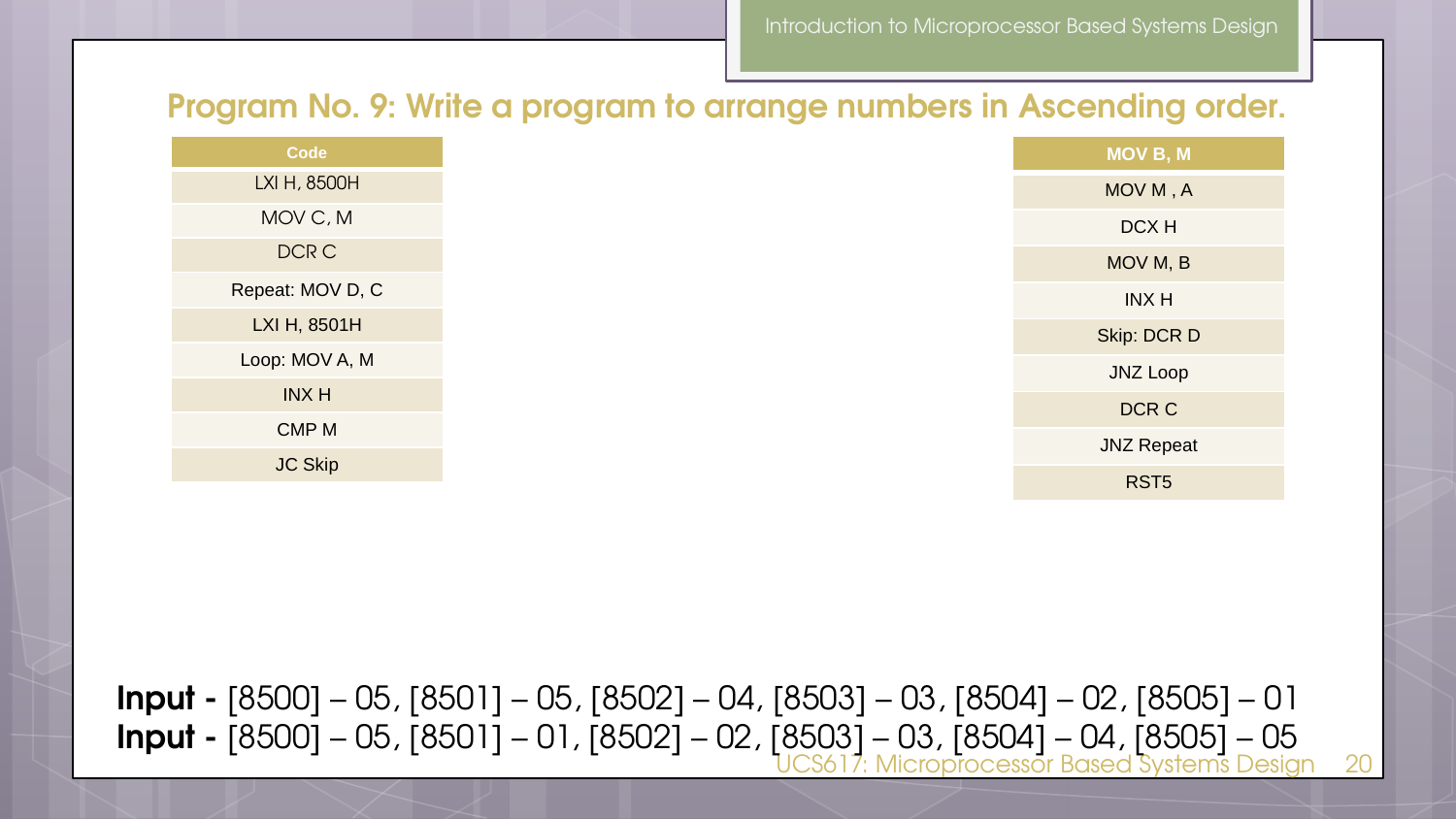

Introduction to Microprocessor Based Systems Design
Program No. 9: Write a program to arrange numbers in Ascending order.

| Code |
| --- |
| LXI H, 8500H |
| MOV C, M |
| DCR C |
| Repeat: MOV D, C |
| LXI H, 8501H |
| Loop: MOV A, M |
| INX H |
| CMP M |
| JC Skip |
| MOV B, M |
| --- |
| MOV M , A |
| DCX H |
| MOV M, B |
| INX H |
| Skip: DCR D |
| JNZ Loop |
| DCR C |
| JNZ Repeat |
| RST5 |
Input - [8500] – 05, [8501] – 05, [8502] – 04, [8503] – 03, [8504] – 02, [8505] – 01
Input - [8500] – 05, [8501] – 01, [8502] – 02, [8503] – 03, [8504] – 04, [8505] – 05
UCS617: Microprocessor Based Systems Design
20